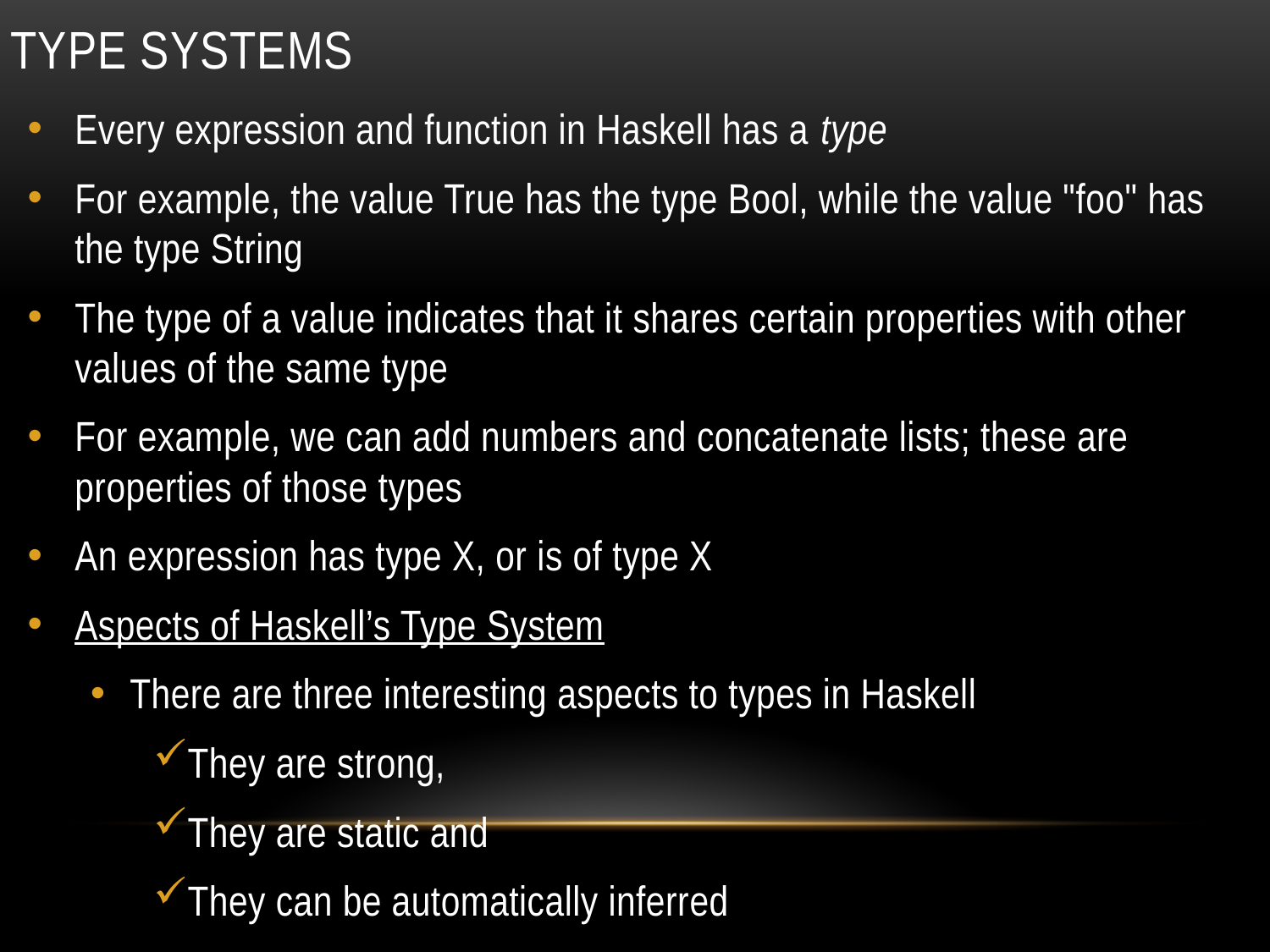

# Type systems
Every expression and function in Haskell has a type
For example, the value True has the type Bool, while the value "foo" has the type String
The type of a value indicates that it shares certain properties with other values of the same type
For example, we can add numbers and concatenate lists; these are properties of those types
An expression has type X, or is of type X
Aspects of Haskell’s Type System
There are three interesting aspects to types in Haskell
They are strong,
They are static and
They can be automatically inferred